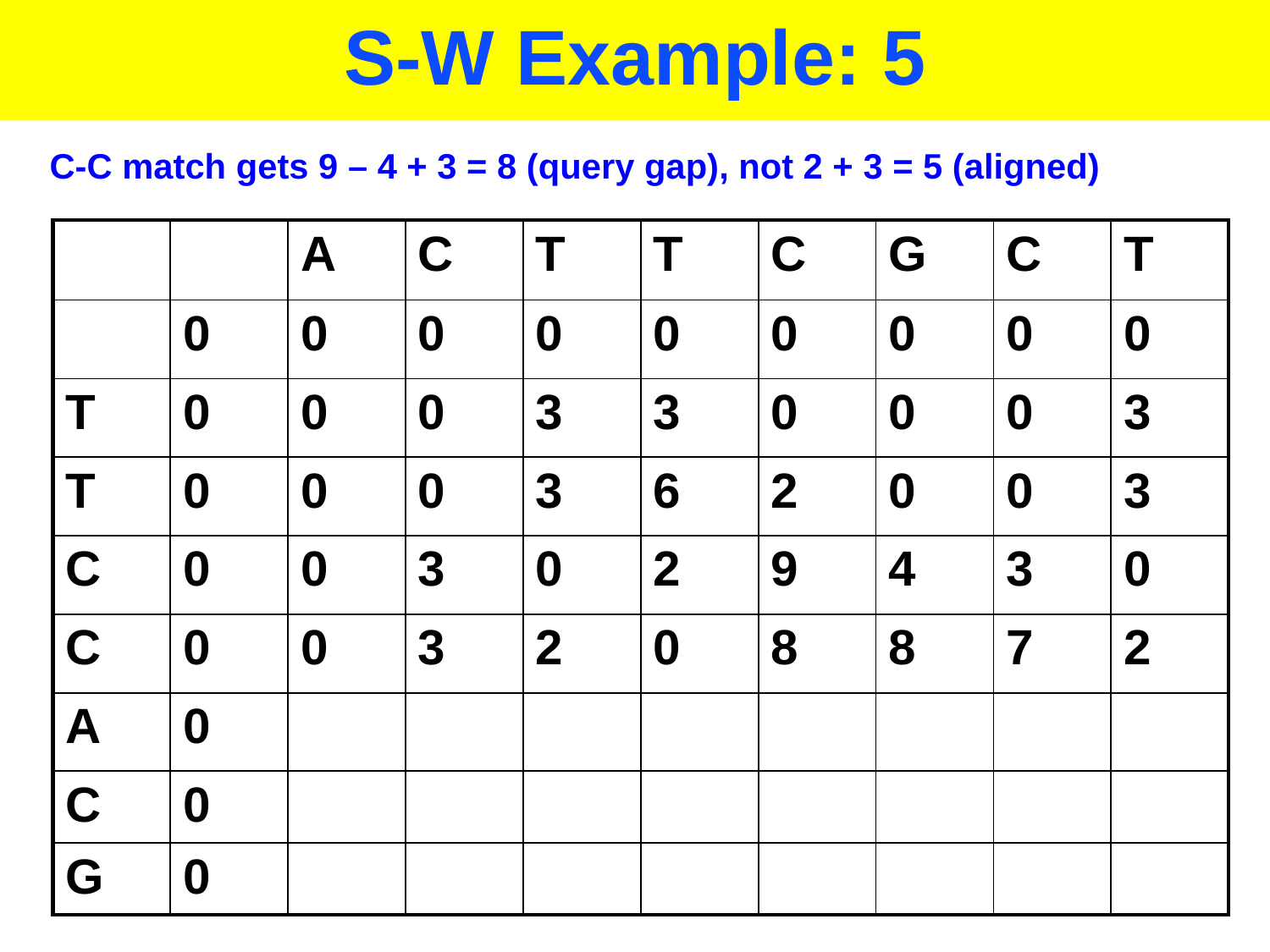

# S-W Example: 5
C-C match gets 9 – 4 + 3 = 8 (query gap), not 2 + 3 = 5 (aligned)
|  |  | A | C | T | T | C | G | C | T |
| --- | --- | --- | --- | --- | --- | --- | --- | --- | --- |
|  | 0 | 0 | 0 | 0 | 0 | 0 | 0 | 0 | 0 |
| T | 0 | 0 | 0 | 3 | 3 | 0 | 0 | 0 | 3 |
| T | 0 | 0 | 0 | 3 | 6 | 2 | 0 | 0 | 3 |
| C | 0 | 0 | 3 | 0 | 2 | 9 | 4 | 3 | 0 |
| C | 0 | 0 | 3 | 2 | 0 | 8 | 8 | 7 | 2 |
| A | 0 |  |  |  |  |  |  |  |  |
| C | 0 |  |  |  |  |  |  |  |  |
| G | 0 |  |  |  |  |  |  |  |  |